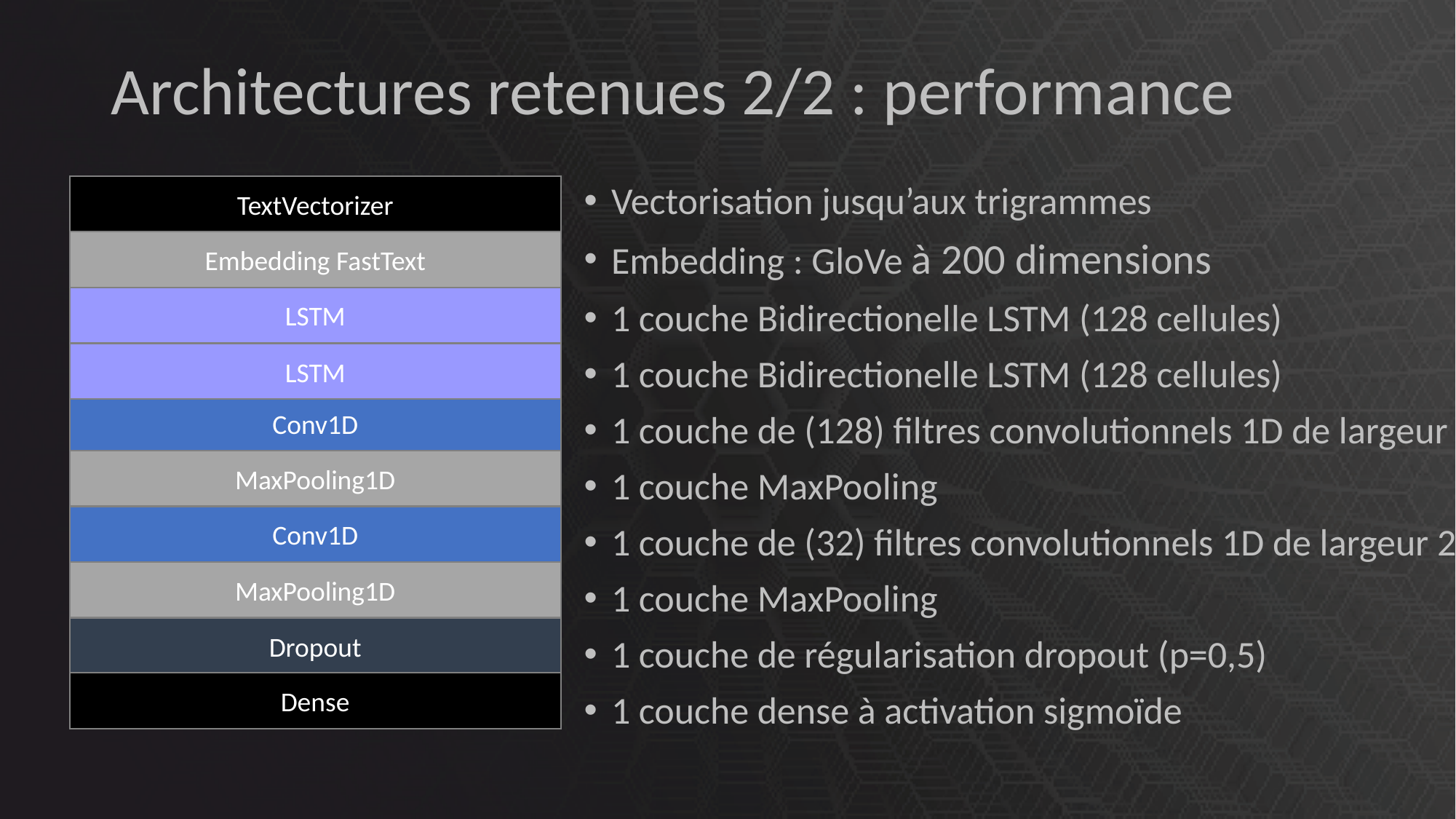

# Architectures retenues 2/2 : performance
TextVectorizer
Embedding FastText
LSTM
LSTM
Conv1D
MaxPooling1D
Conv1D
MaxPooling1D
Dropout
Dense
Vectorisation jusqu’aux trigrammes
Embedding : GloVe à 200 dimensions
1 couche Bidirectionelle LSTM (128 cellules)
1 couche Bidirectionelle LSTM (128 cellules)
1 couche de (128) filtres convolutionnels 1D de largeur 5
1 couche MaxPooling
1 couche de (32) filtres convolutionnels 1D de largeur 2
1 couche MaxPooling
1 couche de régularisation dropout (p=0,5)
1 couche dense à activation sigmoïde